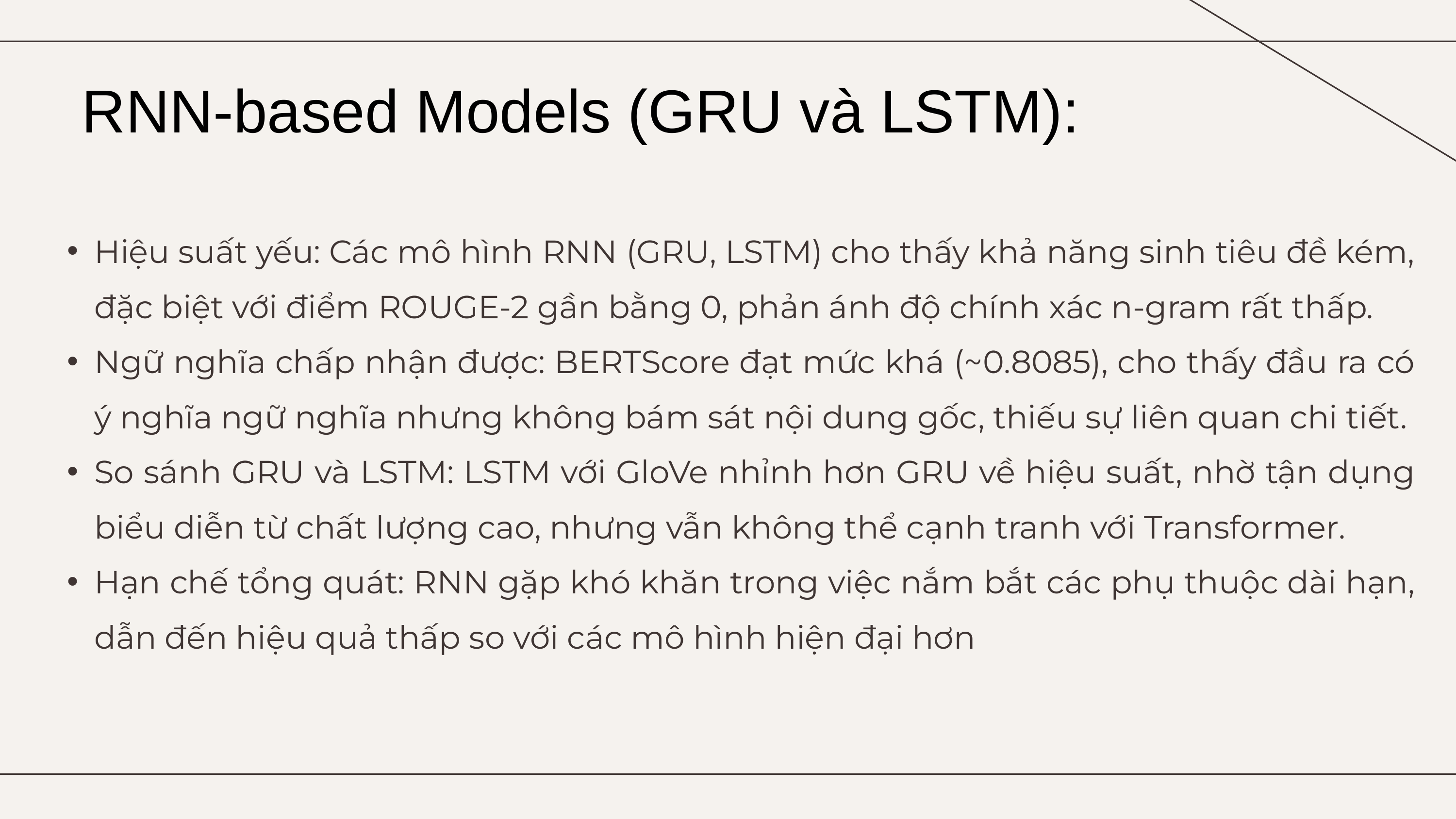

RNN-based Models (GRU và LSTM):

Hiệu suất yếu: Các mô hình RNN (GRU, LSTM) cho thấy khả năng sinh tiêu đề kém, đặc biệt với điểm ROUGE-2 gần bằng 0, phản ánh độ chính xác n-gram rất thấp.
Ngữ nghĩa chấp nhận được: BERTScore đạt mức khá (~0.8085), cho thấy đầu ra có ý nghĩa ngữ nghĩa nhưng không bám sát nội dung gốc, thiếu sự liên quan chi tiết.
So sánh GRU và LSTM: LSTM với GloVe nhỉnh hơn GRU về hiệu suất, nhờ tận dụng biểu diễn từ chất lượng cao, nhưng vẫn không thể cạnh tranh với Transformer.
Hạn chế tổng quát: RNN gặp khó khăn trong việc nắm bắt các phụ thuộc dài hạn, dẫn đến hiệu quả thấp so với các mô hình hiện đại hơn